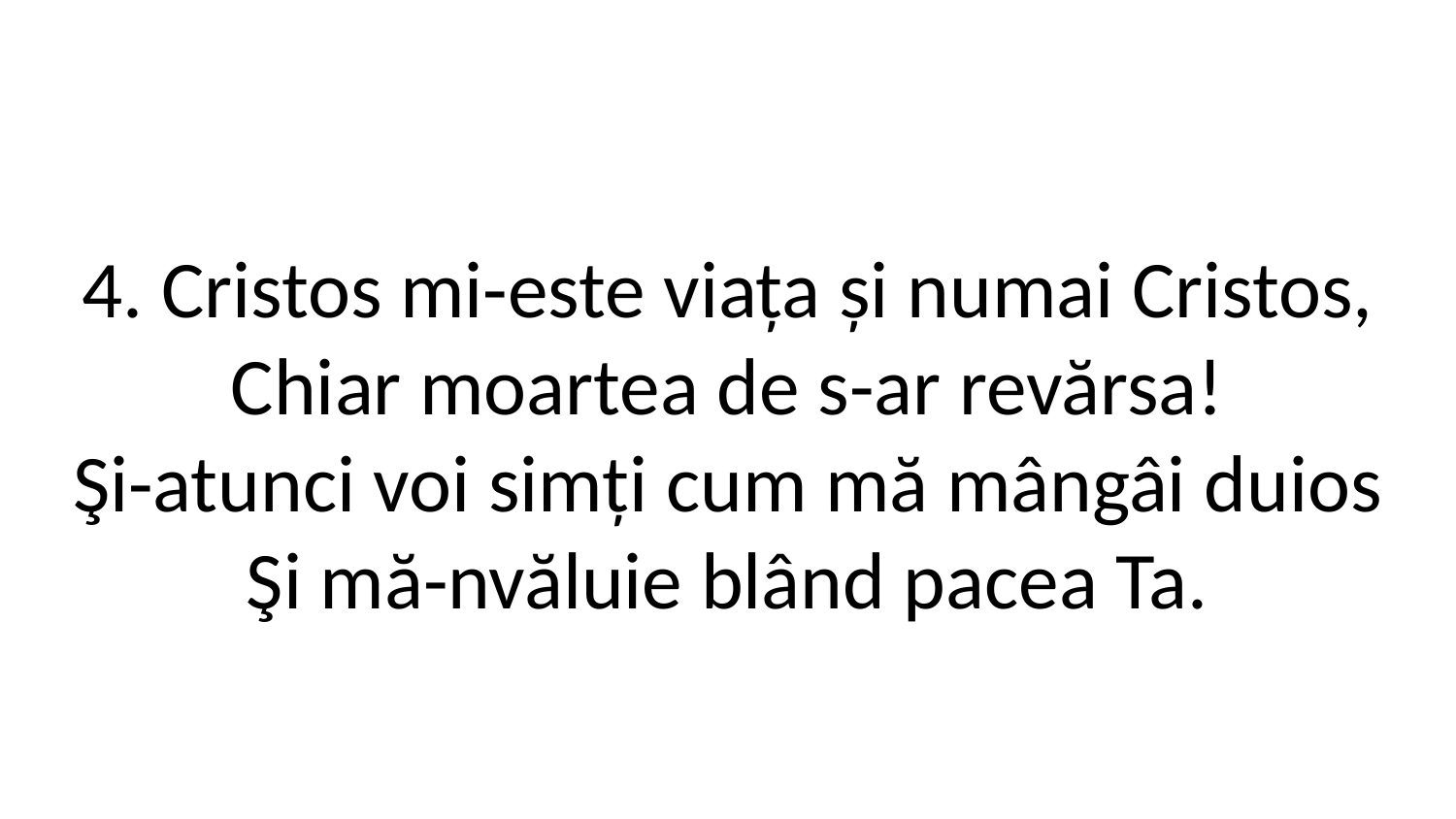

4. Cristos mi-este viața și numai Cristos,
Chiar moartea de s-ar revărsa!
Şi-atunci voi simți cum mă mângâi duios
Şi mă-nvăluie blând pacea Ta.